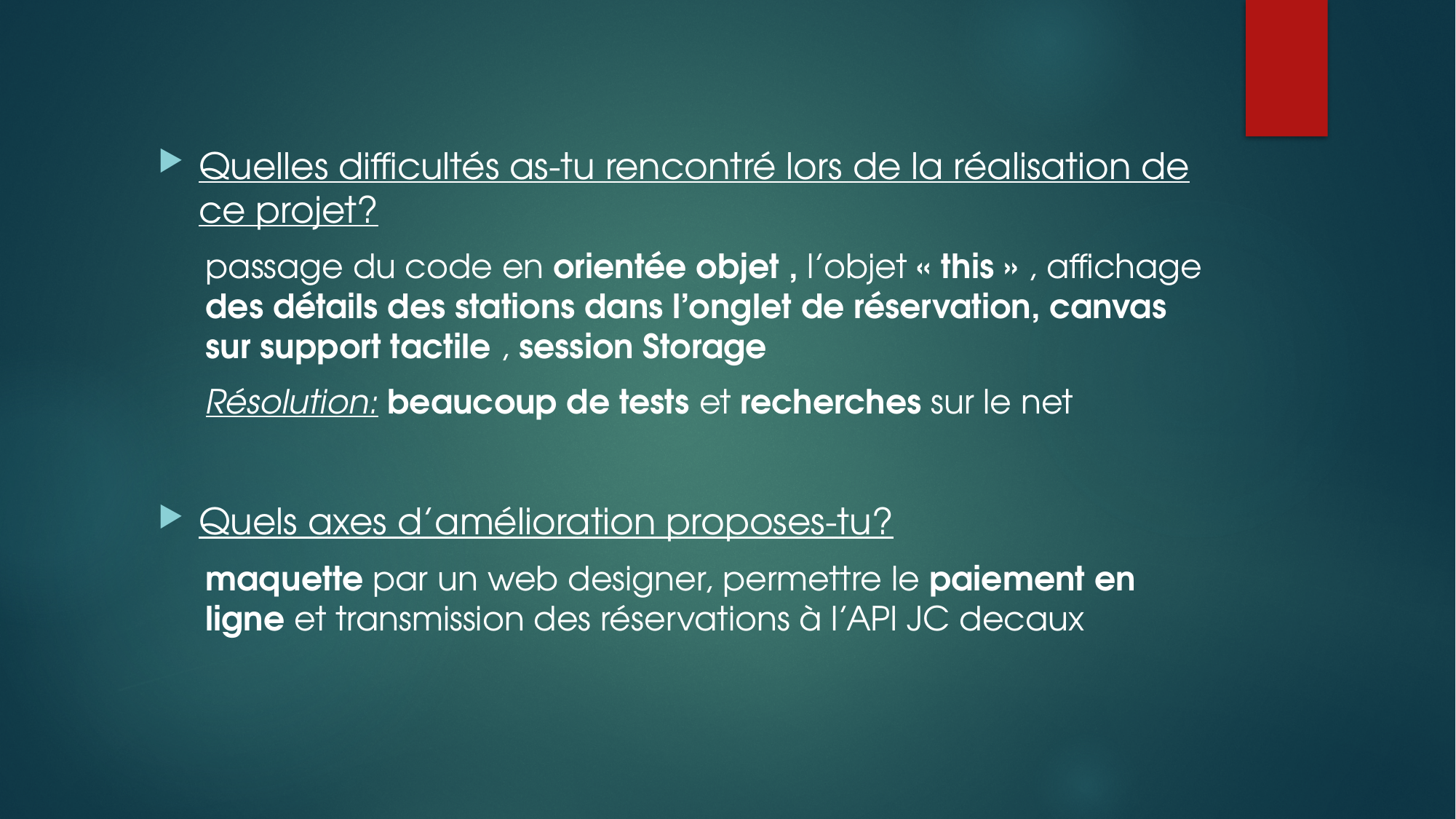

Quelles difficultés as-tu rencontré lors de la réalisation de ce projet?
passage du code en orientée objet , l’objet « this » , affichage des détails des stations dans l’onglet de réservation, canvas sur support tactile , session Storage
Résolution: beaucoup de tests et recherches sur le net

Quels axes d’amélioration proposes-tu?
maquette par un web designer, permettre le paiement en ligne et transmission des réservations à l’API JC decaux